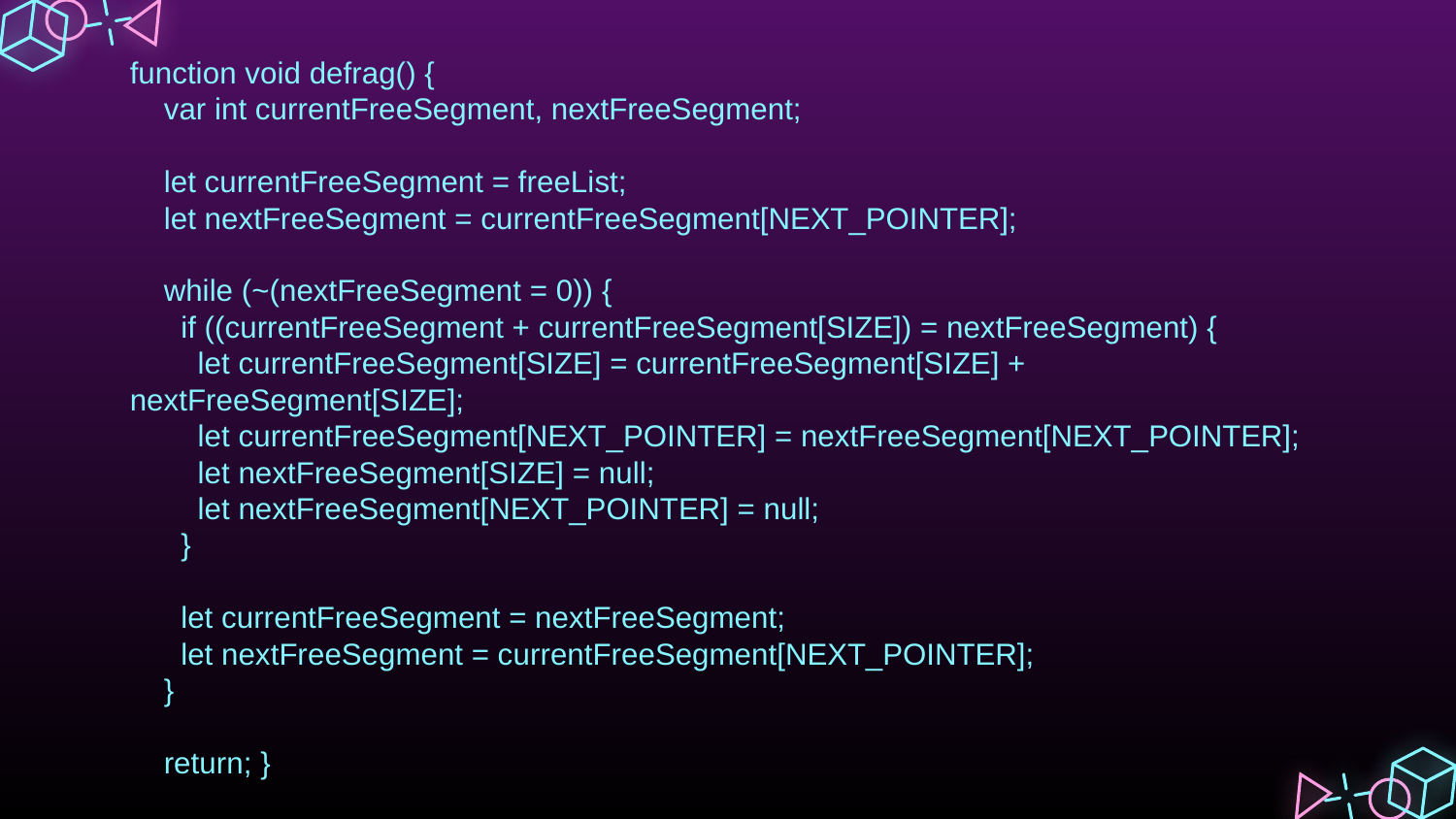

# function void defrag() {
    var int currentFreeSegment, nextFreeSegment;

    let currentFreeSegment = freeList;
    let nextFreeSegment = currentFreeSegment[NEXT_POINTER];

    while (~(nextFreeSegment = 0)) {
      if ((currentFreeSegment + currentFreeSegment[SIZE]) = nextFreeSegment) {
        let currentFreeSegment[SIZE] = currentFreeSegment[SIZE] + nextFreeSegment[SIZE];
        let currentFreeSegment[NEXT_POINTER] = nextFreeSegment[NEXT_POINTER];
        let nextFreeSegment[SIZE] = null;
        let nextFreeSegment[NEXT_POINTER] = null;
      }

      let currentFreeSegment = nextFreeSegment;
      let nextFreeSegment = currentFreeSegment[NEXT_POINTER];
    }

    return; }